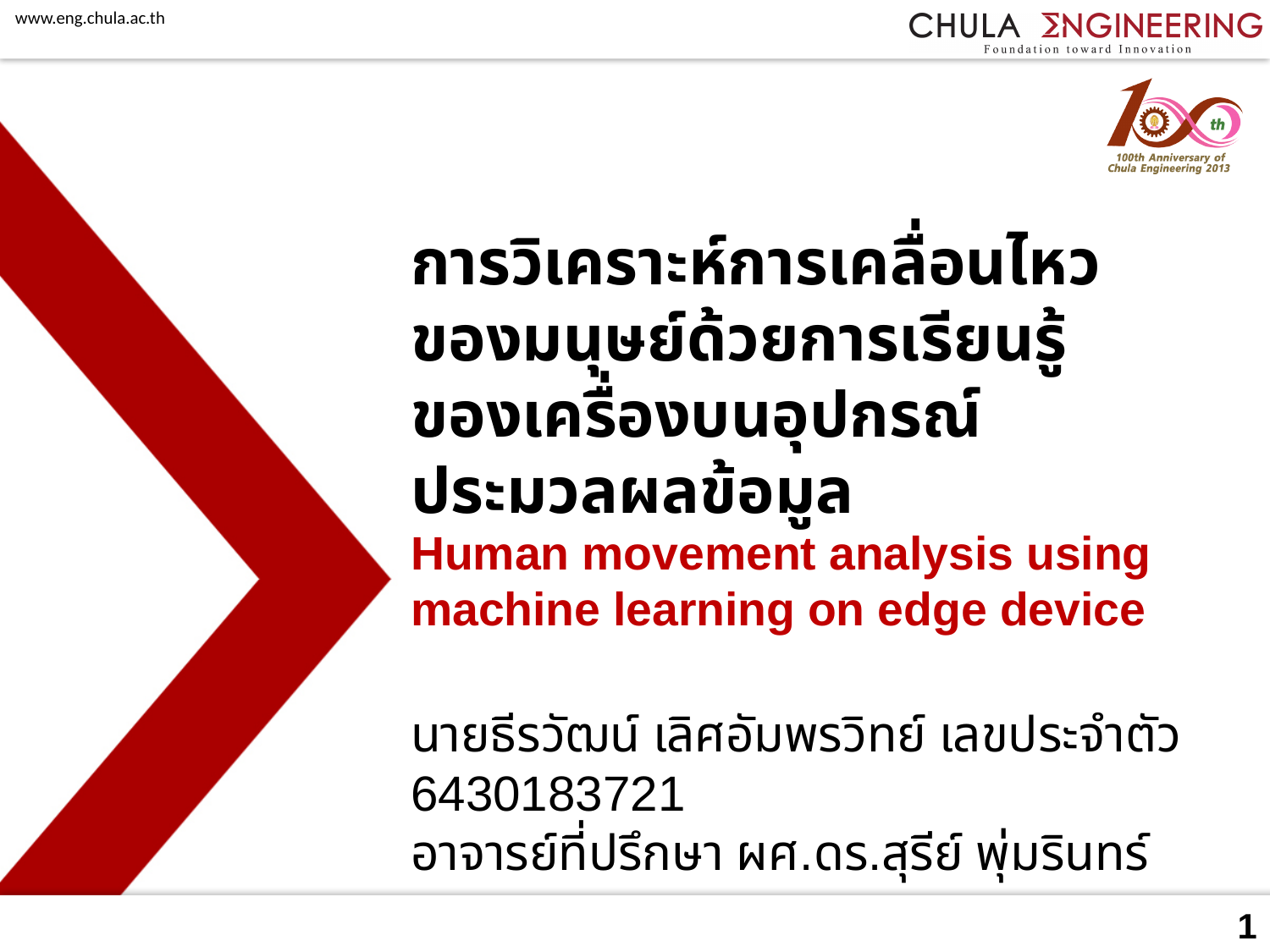

# การวิเคราะห์การเคลื่อนไหวของมนุษย์ด้วยการเรียนรู้ของเครื่องบนอุปกรณ์ประมวลผลข้อมูล
Human movement analysis using machine learning on edge device
นายธีรวัฒน์ เลิศอัมพรวิทย์ เลขประจำตัว 6430183721
อาจารย์ที่ปรึกษา ผศ.ดร.สุรีย์ พุ่มรินทร์
1